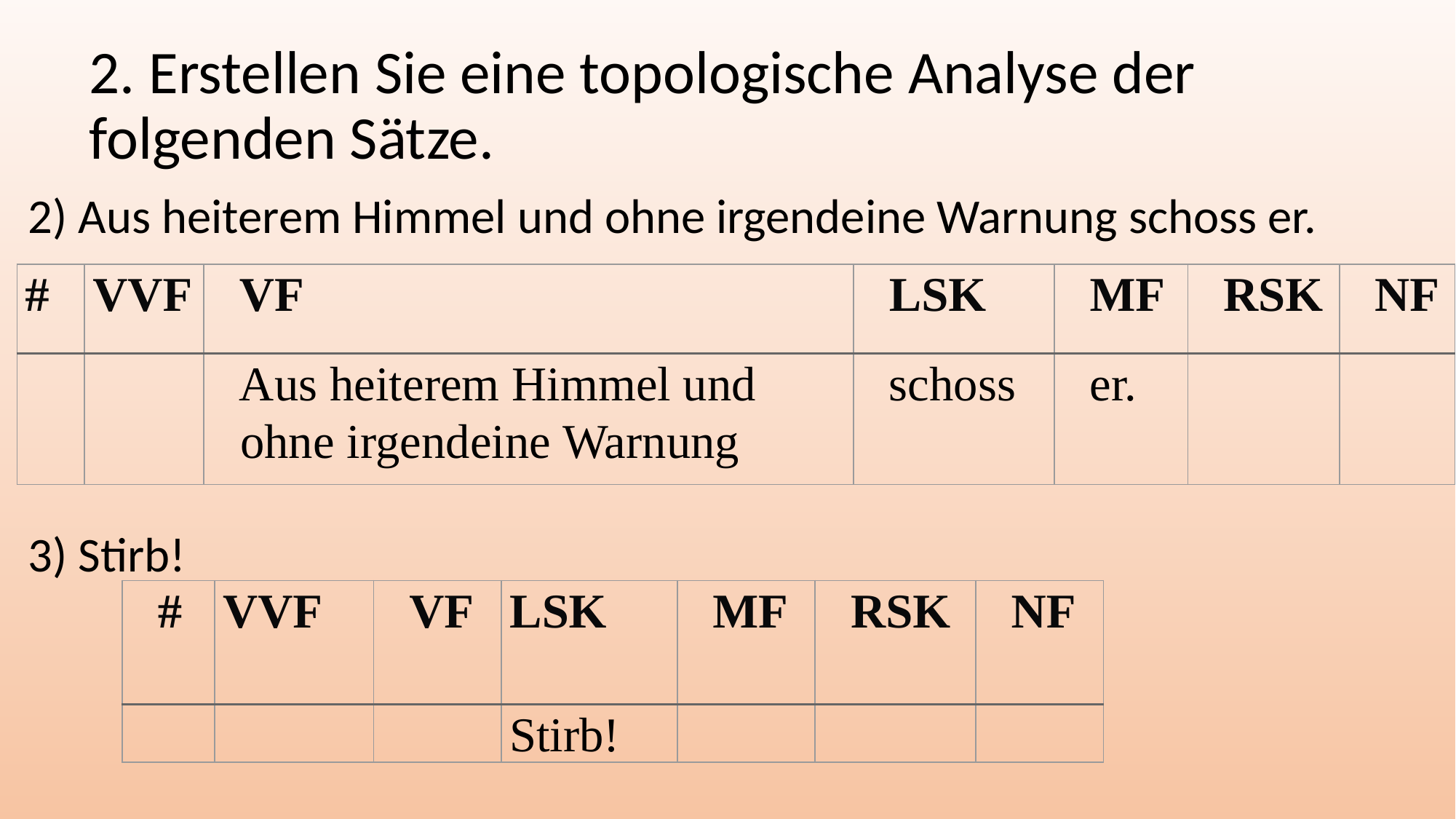

# 2. Erstellen Sie eine topologische Analyse der folgenden Sätze.
2) Aus heiterem Himmel und ohne irgendeine Warnung schoss er.

3) Stirb!

| # | VVF | VF | LSK | MF | RSK | NF |
| --- | --- | --- | --- | --- | --- | --- |
|  |  | Aus heiterem Himmel und ohne irgendeine Warnung | schoss | er. |  |  |
| # | VVF | VF | LSK | MF | RSK | NF |
| --- | --- | --- | --- | --- | --- | --- |
|  |  |  | Stirb! |  |  |  |